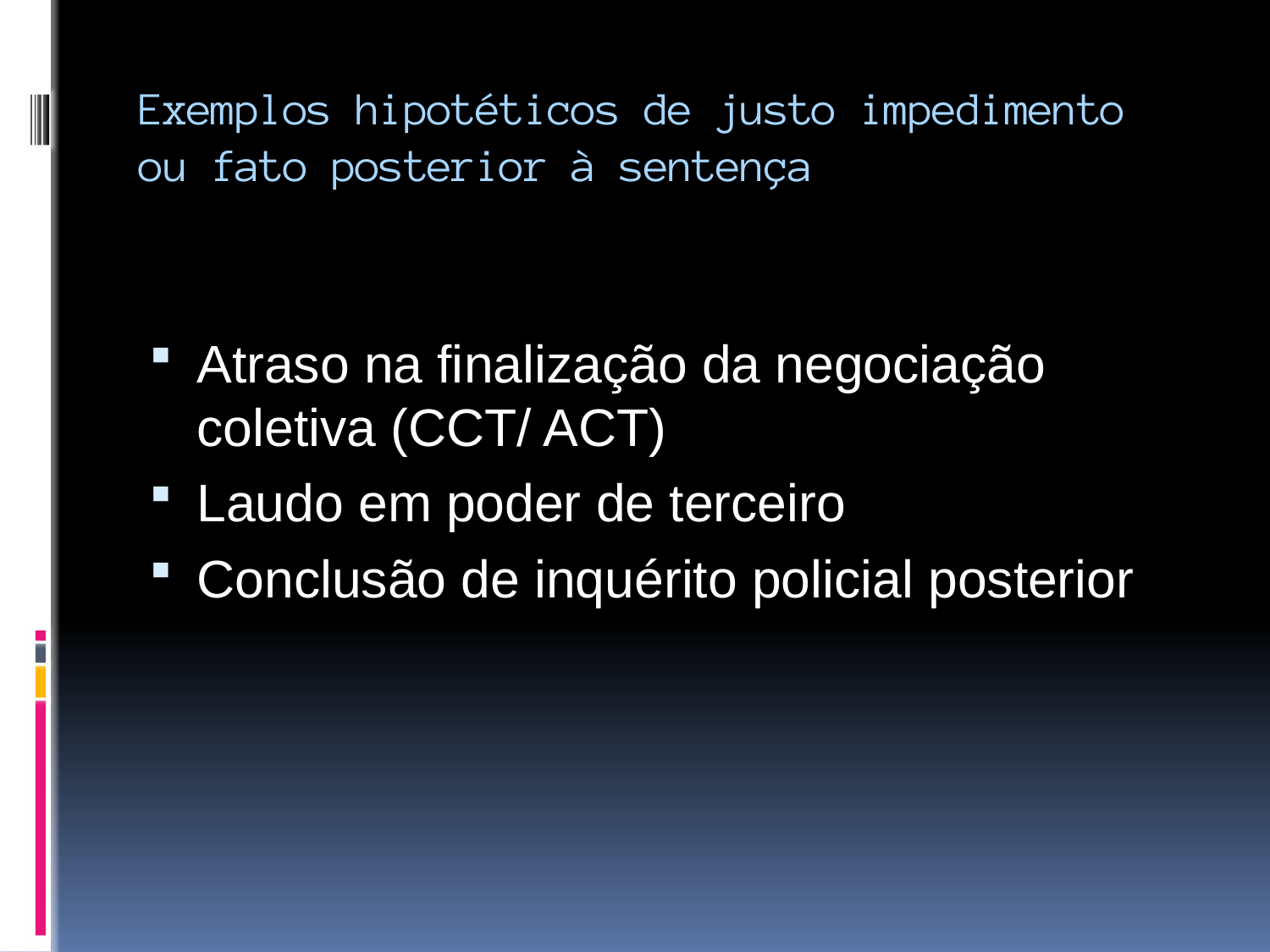

# Exemplos hipotéticos de justo impedimento ou fato posterior à sentença

Atraso na finalização da negociação coletiva (CCT/ ACT)
Laudo em poder de terceiro
Conclusão de inquérito policial posterior